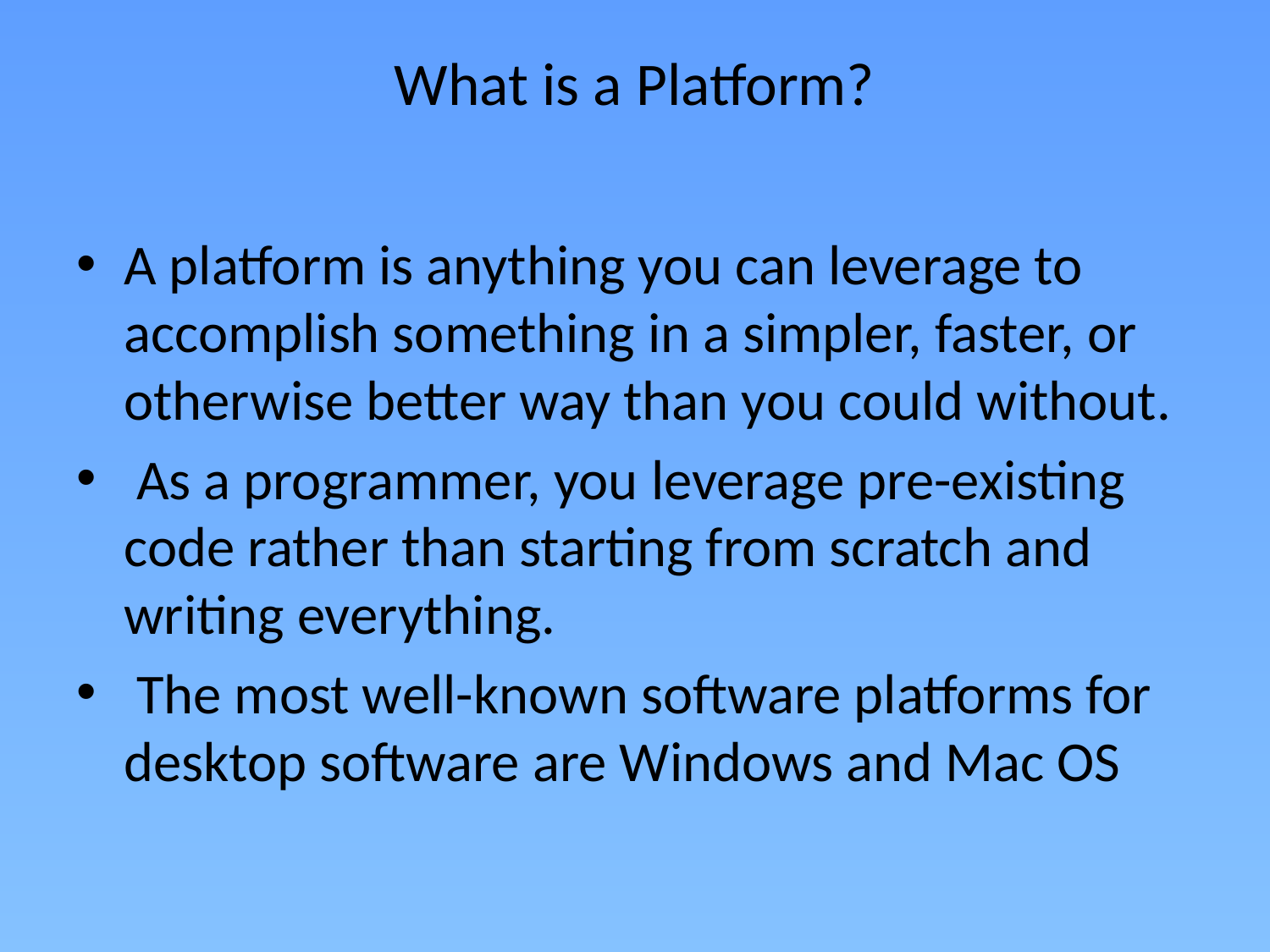

# What is a Platform?
A platform is anything you can leverage to accomplish something in a simpler, faster, or otherwise better way than you could without.
 As a programmer, you leverage pre-existing code rather than starting from scratch and writing everything.
 The most well-known software platforms for desktop software are Windows and Mac OS